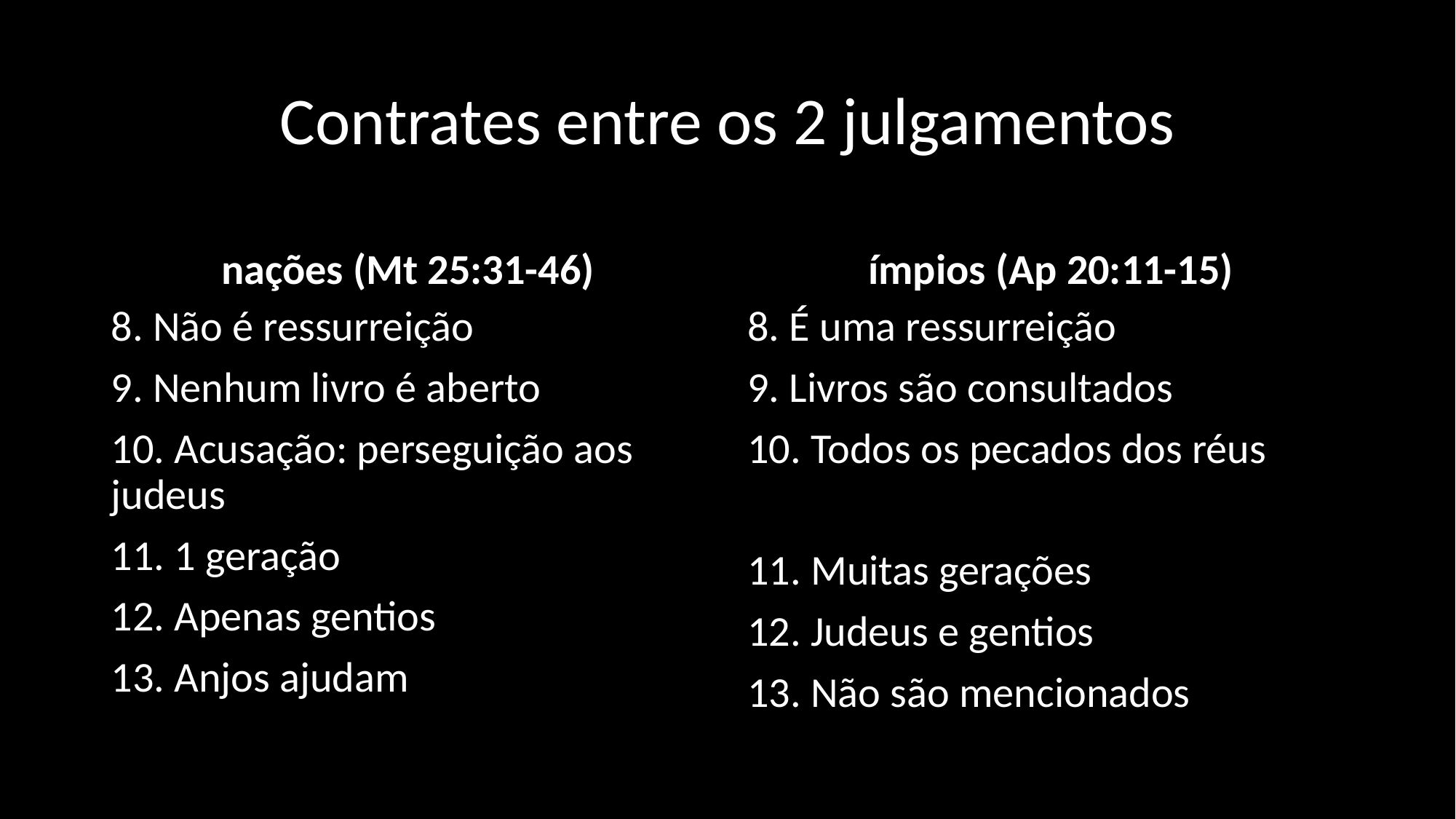

# Contrates entre os 2 julgamentos
 nações (Mt 25:31-46)
 ímpios (Ap 20:11-15)
8. Não é ressurreição
9. Nenhum livro é aberto
10. Acusação: perseguição aos judeus
11. 1 geração
12. Apenas gentios
13. Anjos ajudam
8. É uma ressurreição
9. Livros são consultados
10. Todos os pecados dos réus

11. Muitas gerações
12. Judeus e gentios
13. Não são mencionados